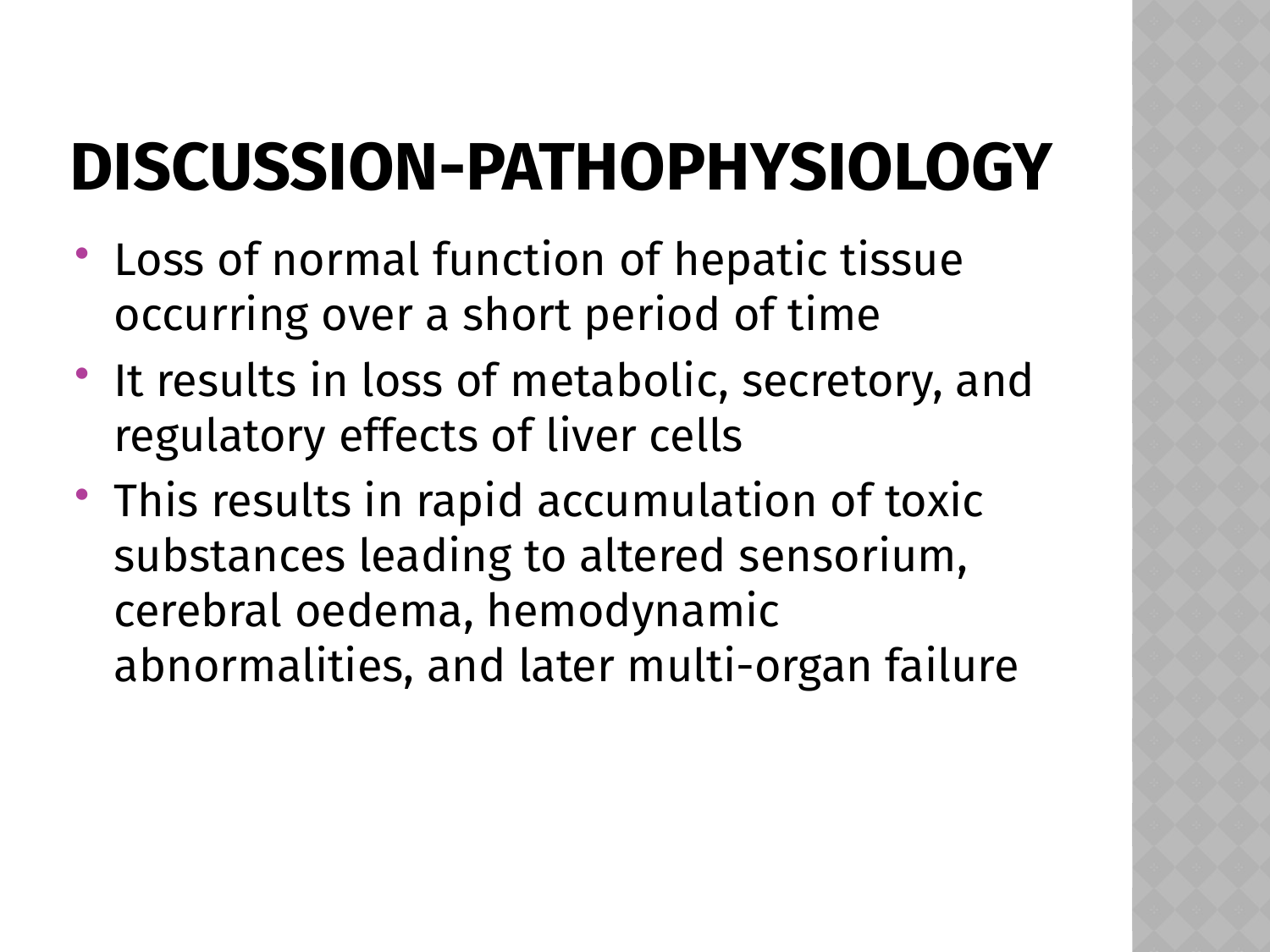

# Discussion-PATHOPHYSIOLOGY
Loss of normal function of hepatic tissue occurring over a short period of time
It results in loss of metabolic, secretory, and regulatory effects of liver cells
This results in rapid accumulation of toxic substances leading to altered sensorium, cerebral oedema, hemodynamic abnormalities, and later multi-organ failure